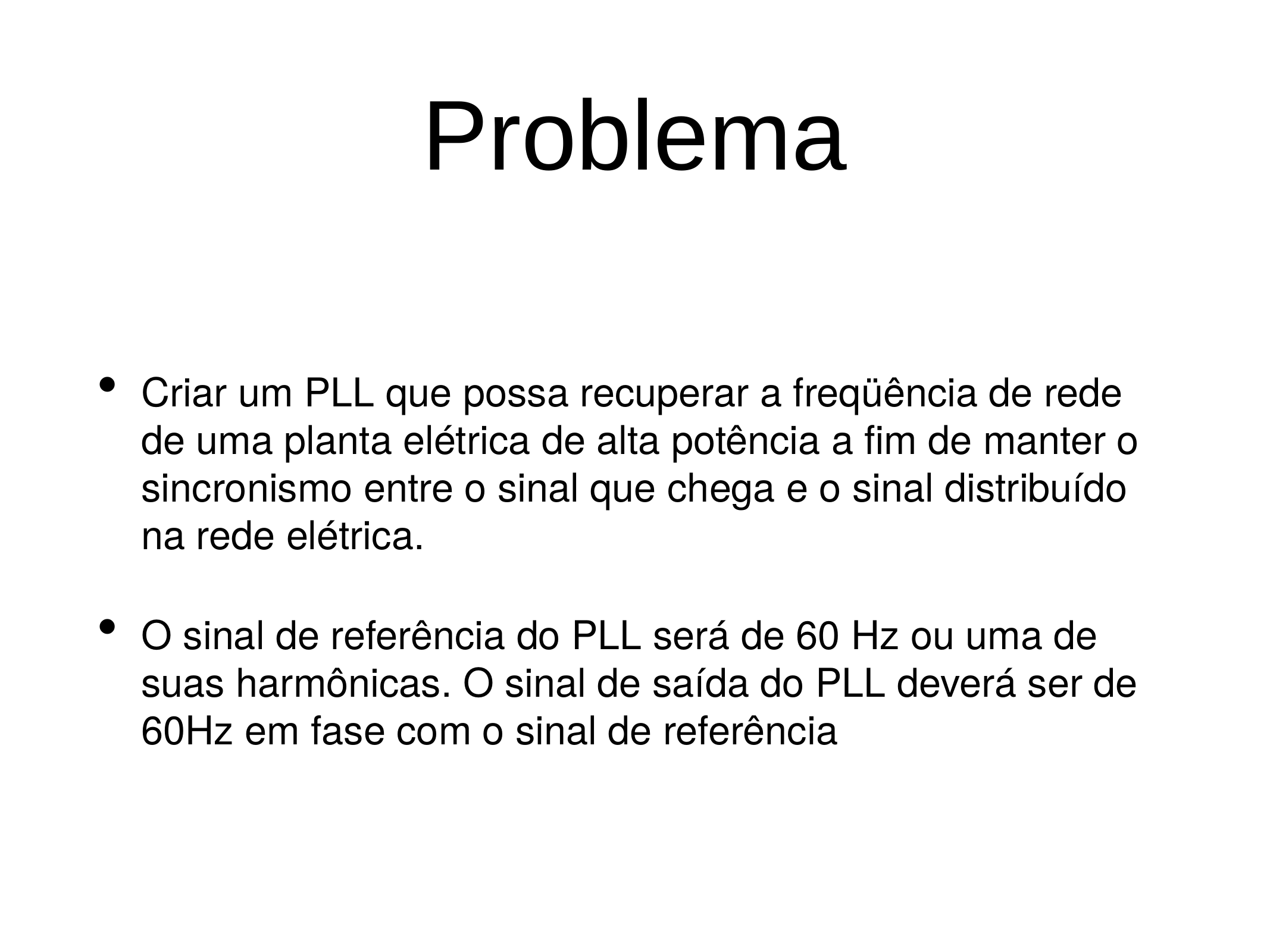

# Problema
Criar um PLL que possa recuperar a freqüência de rede de uma planta elétrica de alta potência a fim de manter o sincronismo entre o sinal que chega e o sinal distribuído na rede elétrica.
O sinal de referência do PLL será de 60 Hz ou uma de suas harmônicas. O sinal de saída do PLL deverá ser de 60Hz em fase com o sinal de referência